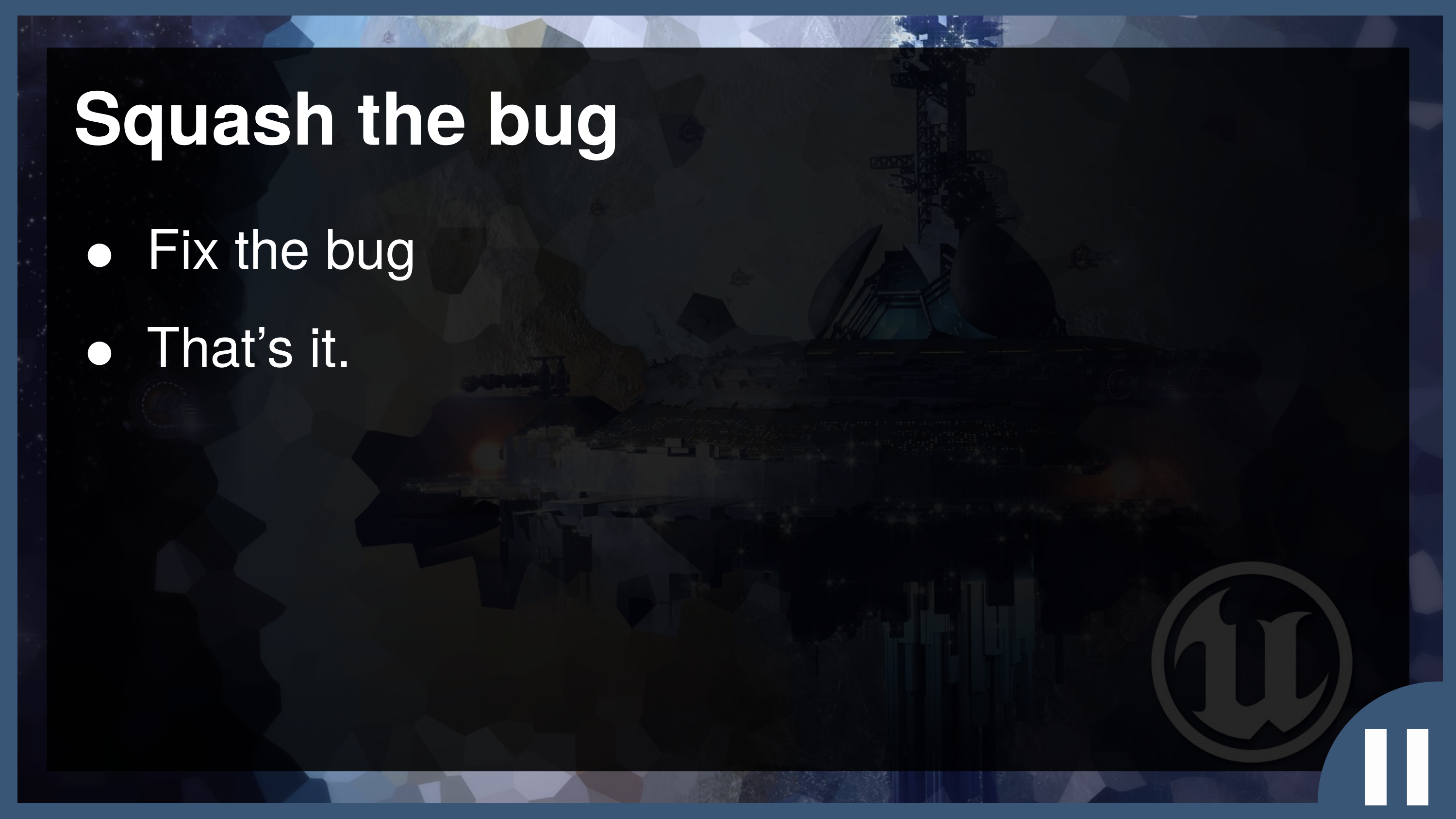

Squash the bug
Fix the bug
That’s it.